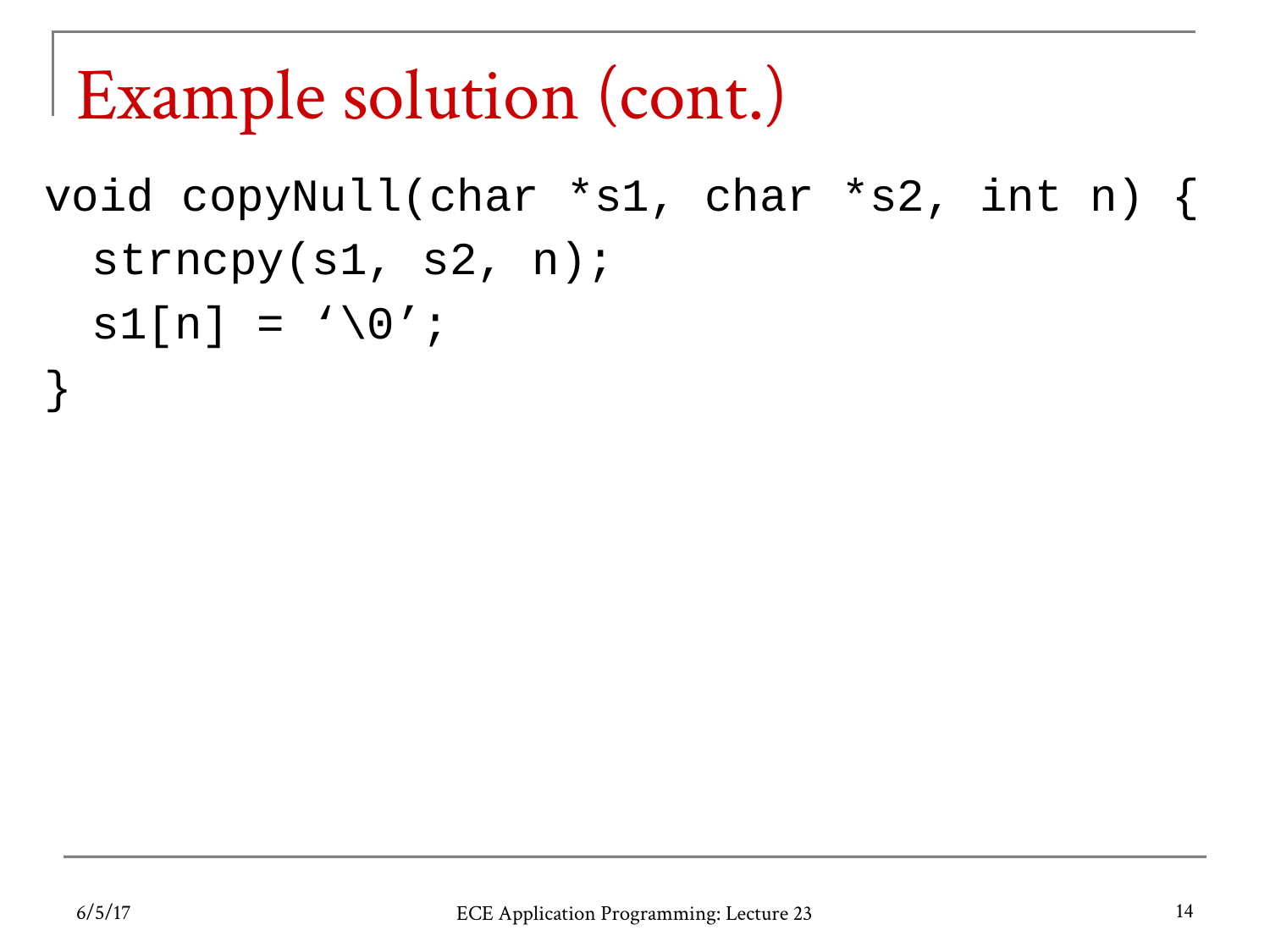

# Example solution (cont.)
void copyNull(char *s1, char *s2, int n) {
	strncpy(s1, s2, n);
	s1[n] = ‘\0’;
}

6/5/17
14
ECE Application Programming: Lecture 23